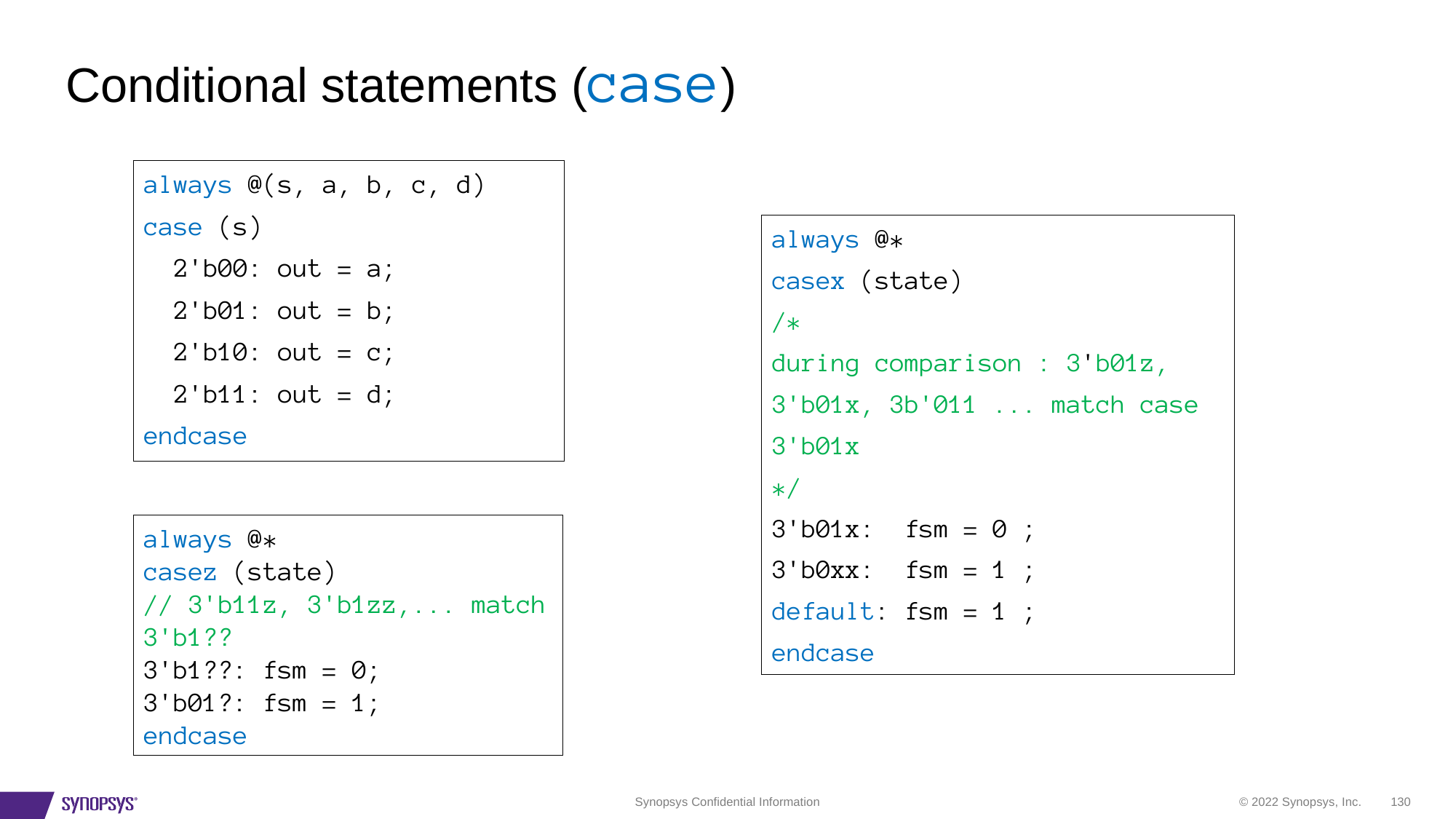

# Conditional statements (case)
always @(s, a, b, c, d)
case (s)
  2'b00: out = a;
  2'b01: out = b;
  2'b10: out = c;
  2'b11: out = d;
endcase

always @*
casex (state)
/*
during comparison : 3'b01z,
3'b01x, 3b'011 ... match case
3'b01x
*/
3'b01x:  fsm = 0 ;
3'b0xx:  fsm = 1 ;
default: fsm = 1 ;
endcase

always @*
casez (state)
// 3'b11z, 3'b1zz,... match 3'b1??
3'b1??: fsm = 0;
3'b01?: fsm = 1;
endcase